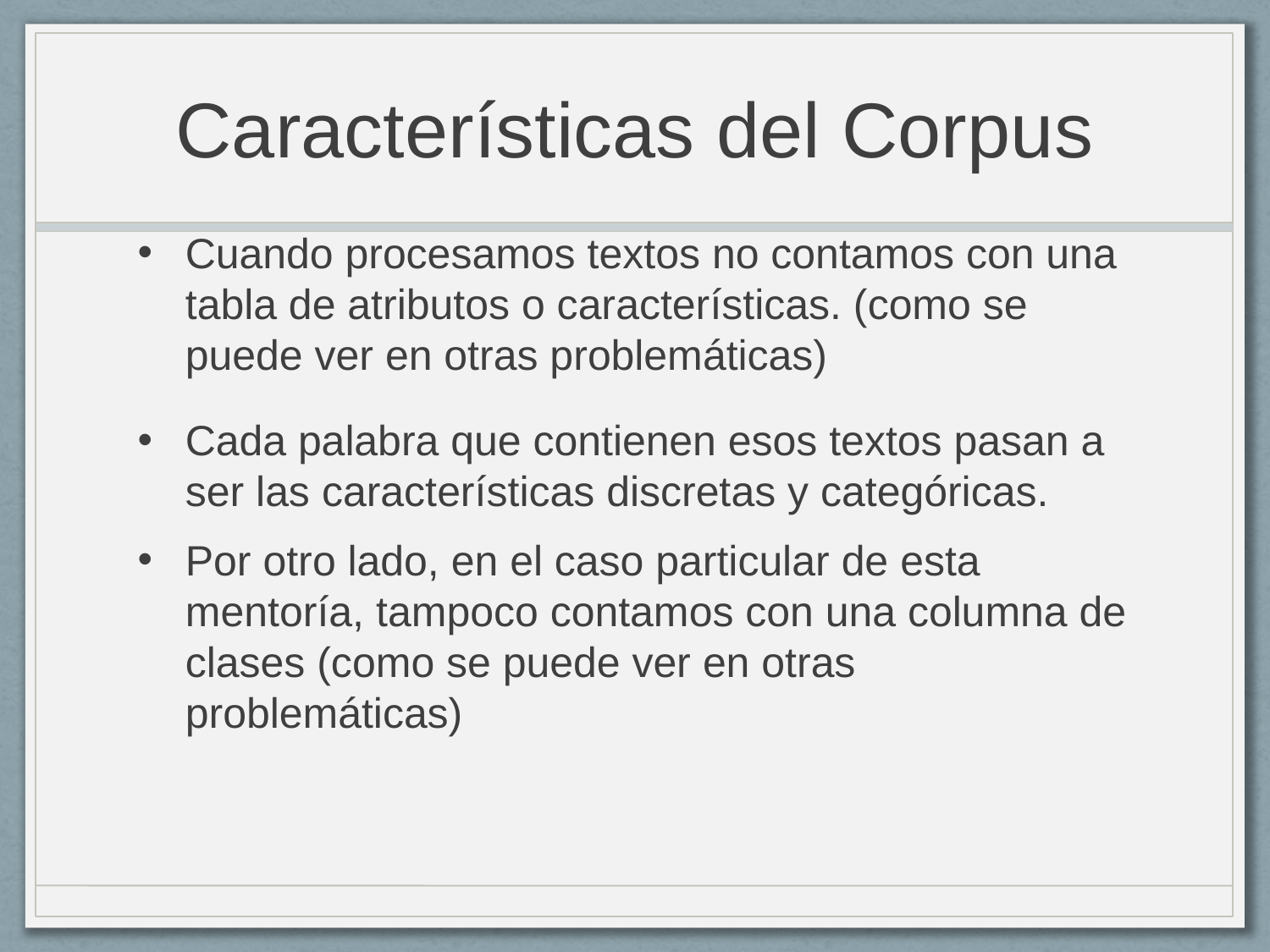

# Características del Corpus
Cuando procesamos textos no contamos con una tabla de atributos o características. (como se puede ver en otras problemáticas)
Cada palabra que contienen esos textos pasan a ser las características discretas y categóricas.
Por otro lado, en el caso particular de esta mentoría, tampoco contamos con una columna de clases (como se puede ver en otras problemáticas)